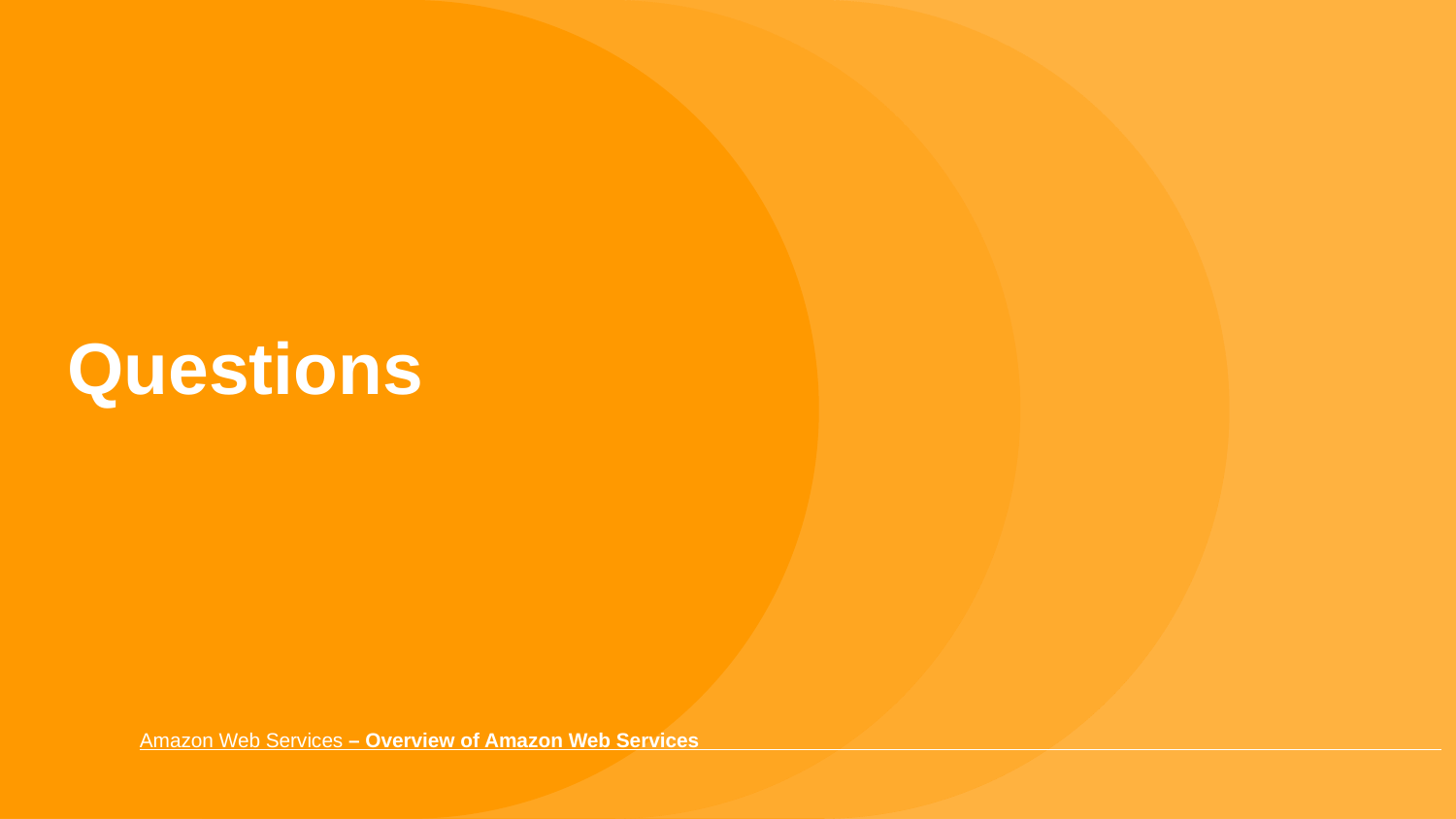

# Questions
Amazon Web Services – Overview of Amazon Web Services